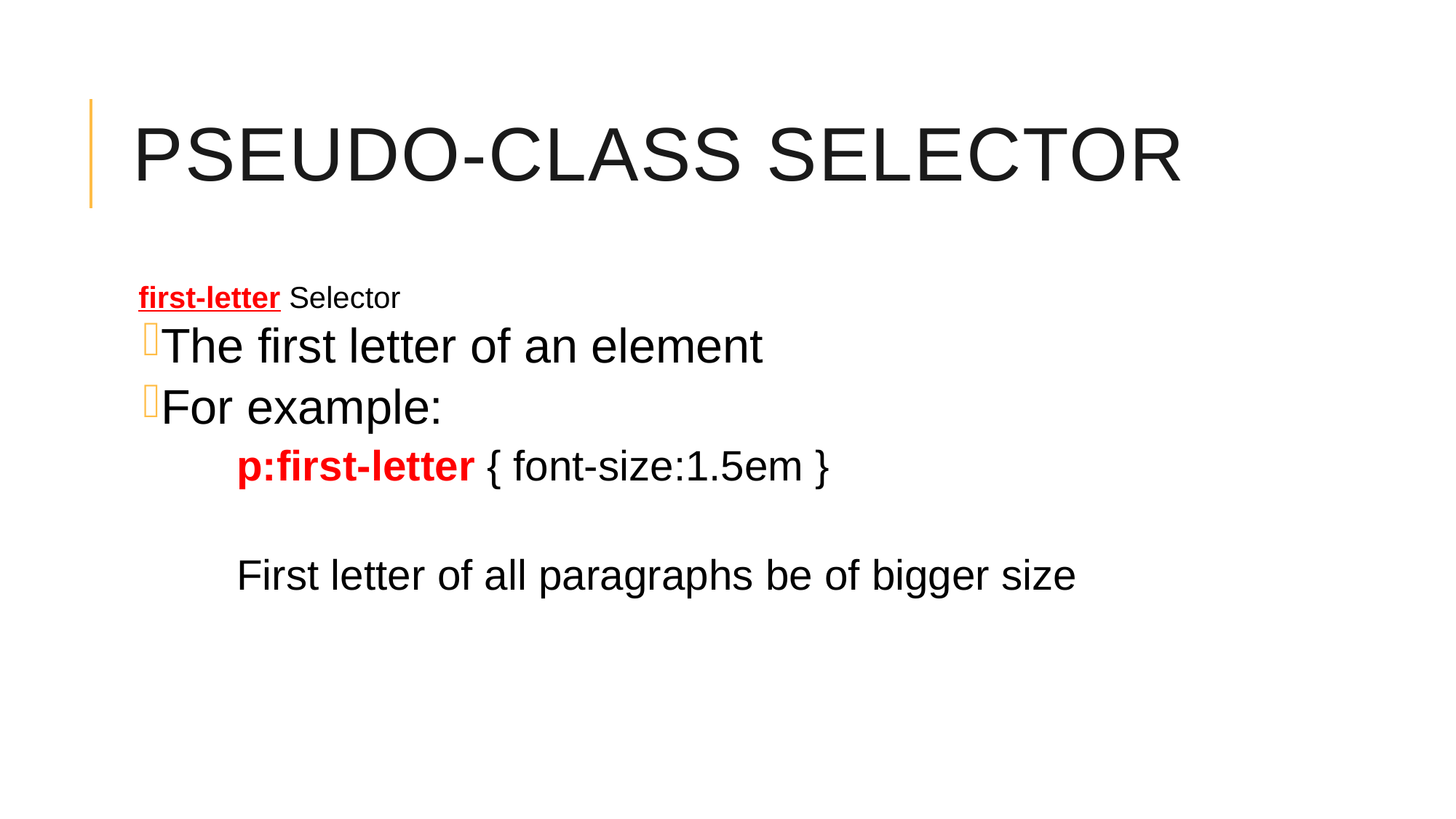

# Pseudo-class Selector
first-letter Selector
The first letter of an element
For example:
p:first-letter { font-size:1.5em }

First letter of all paragraphs be of bigger size